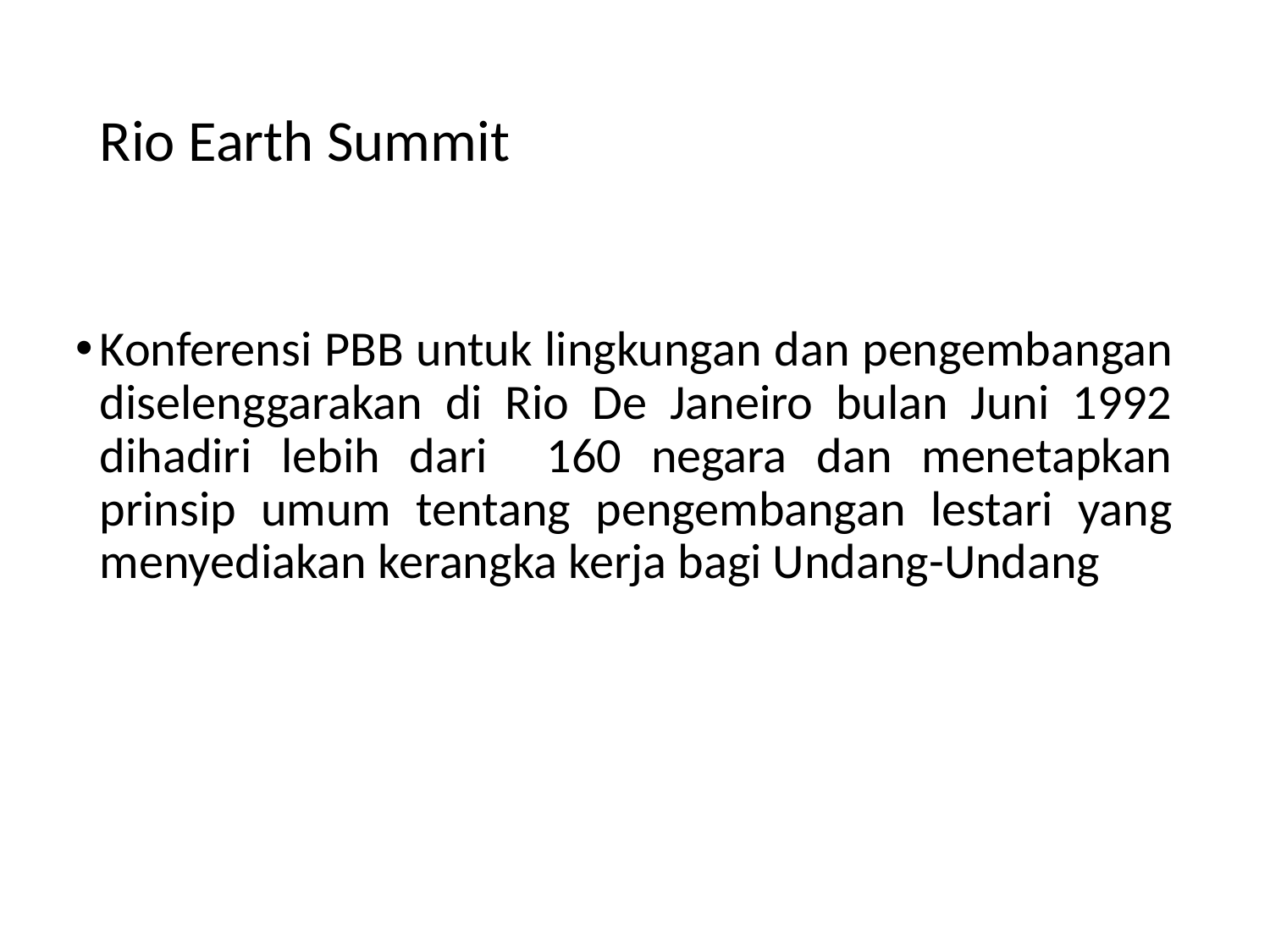

# Rio Earth Summit
Konferensi PBB untuk lingkungan dan pengembangan diselenggarakan di Rio De Janeiro bulan Juni 1992 dihadiri lebih dari  160 negara dan menetapkan prinsip umum tentang pengembangan lestari yang menyediakan kerangka kerja bagi Undang-Undang